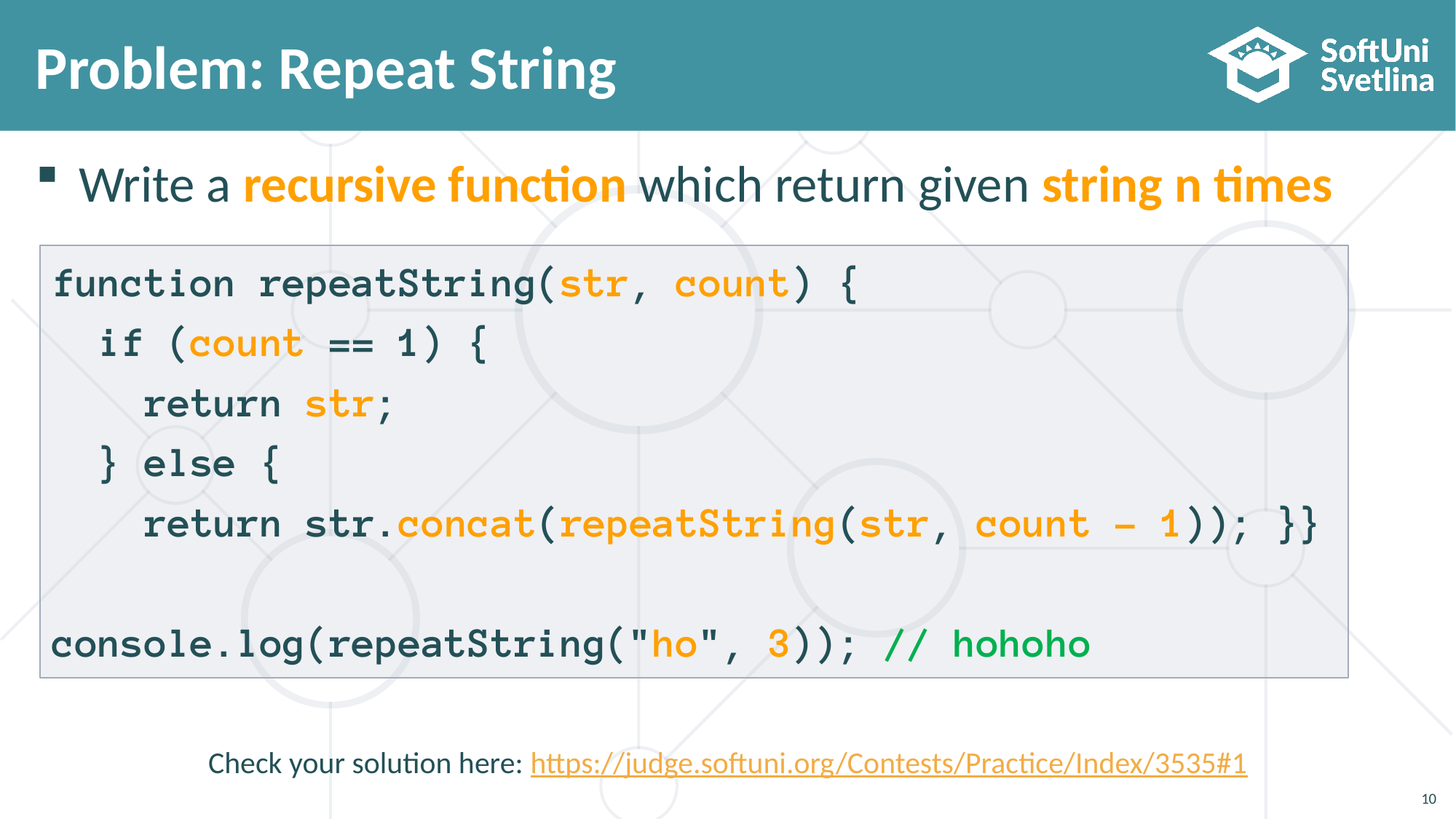

# Problem: Repeat String
Write a recursive function which return given string n times
function repeatString(str, count) {
  if (count == 1) {
    return str;
  } else {
    return str.concat(repeatString(str, count - 1)); }}

console.log(repeatString("ho", 3)); // hohoho
Check your solution here: https://judge.softuni.org/Contests/Practice/Index/3535#1
10